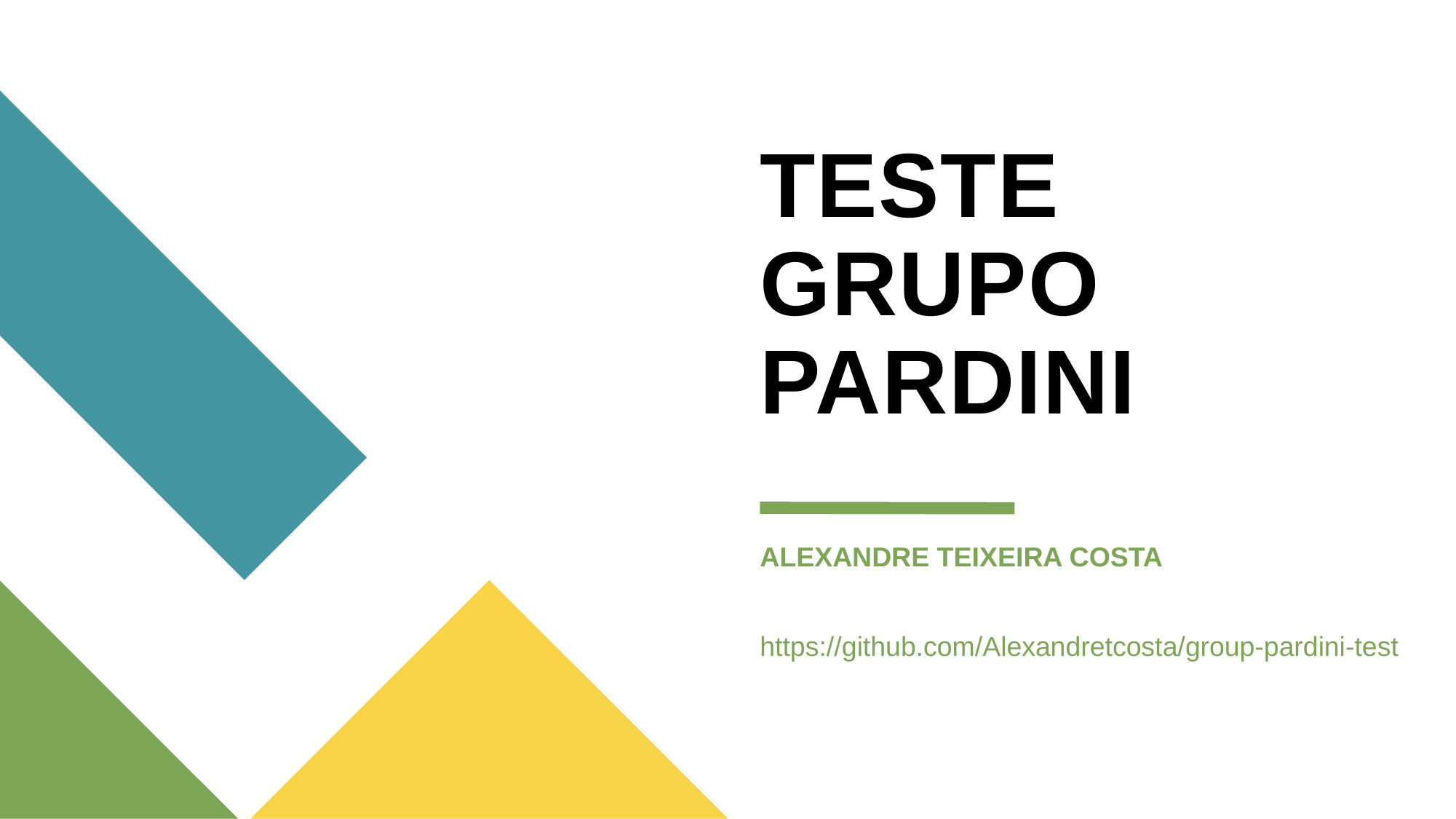

# TESTE GRUPO PARDINI
ALEXANDRE TEIXEIRA COSTA

https://github.com/Alexandretcosta/group-pardini-test